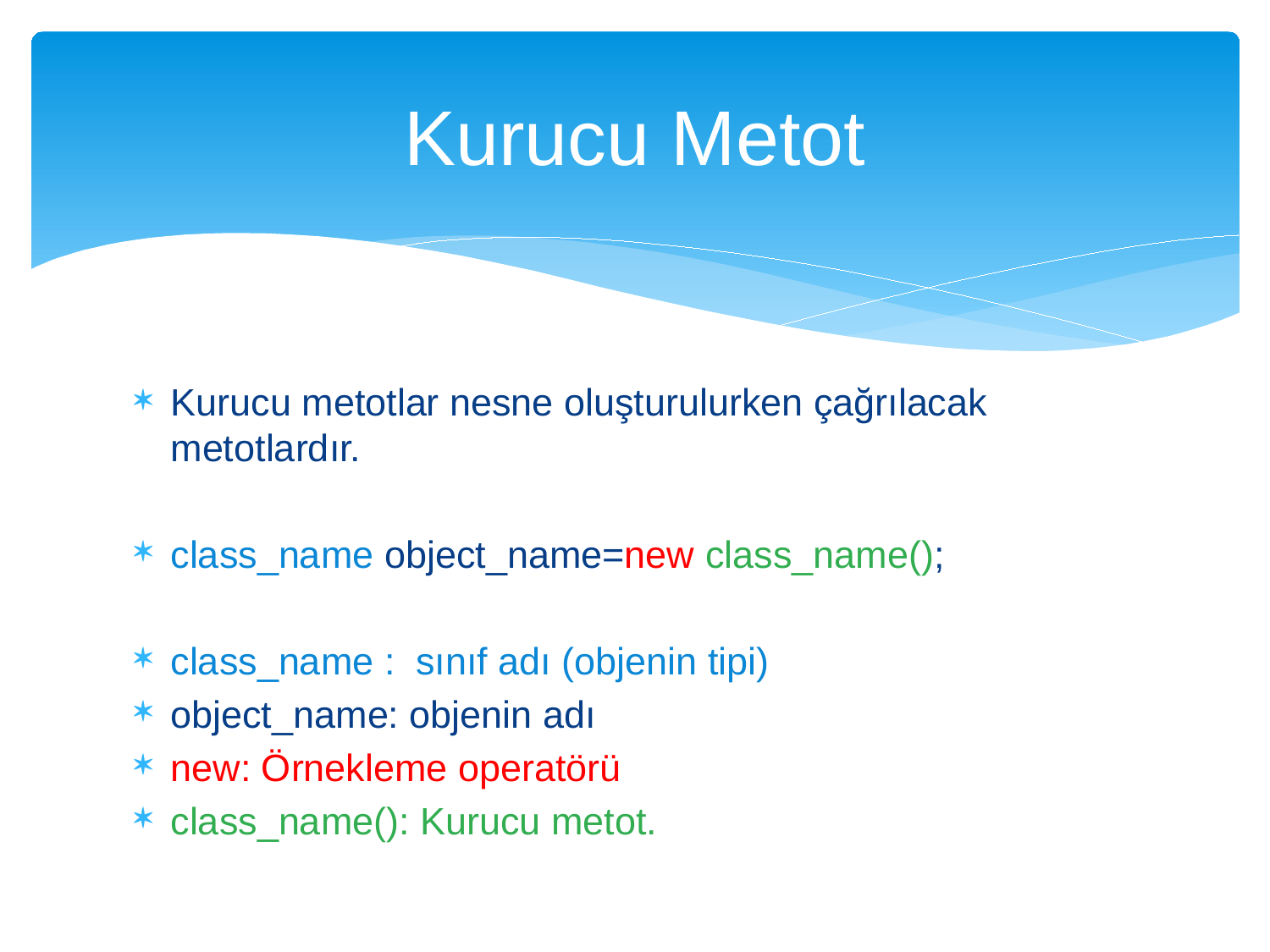

# Kurucu Metot
Kurucu metotlar nesne oluşturulurken çağrılacak metotlardır.

class_name object_name=new class_name();

class_name :  sınıf adı (objenin tipi)
object_name: objenin adı
new: Örnekleme operatörü
class_name(): Kurucu metot.